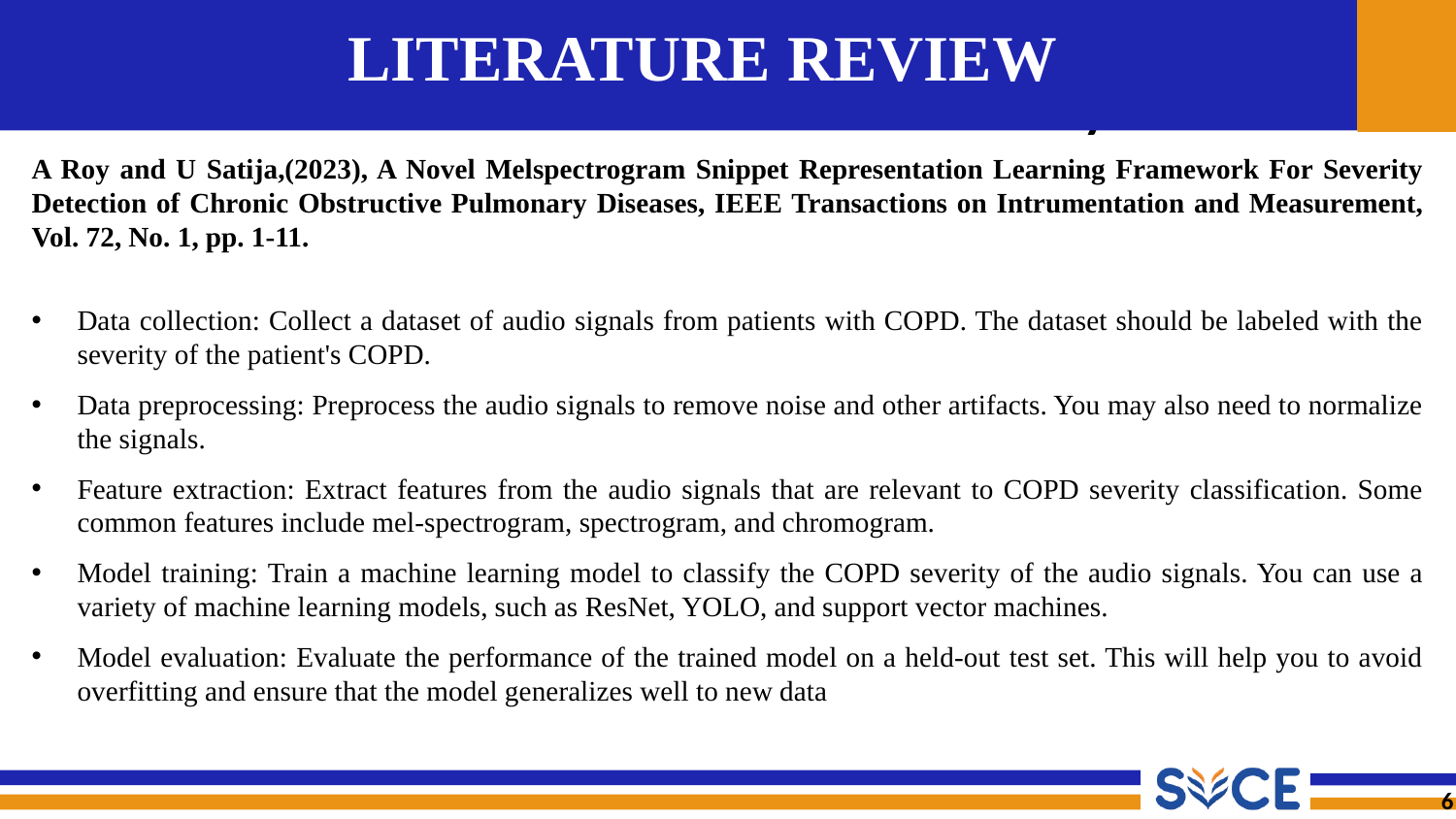

# LITERATURE REVIEW
A Roy and U Satija,(2023), A Novel Melspectrogram Snippet Representation Learning Framework For Severity Detection of Chronic Obstructive Pulmonary Diseases, IEEE Transactions on Intrumentation and Measurement, Vol. 72, No. 1, pp. 1-11.

Data collection: Collect a dataset of audio signals from patients with COPD. The dataset should be labeled with the severity of the patient's COPD.
Data preprocessing: Preprocess the audio signals to remove noise and other artifacts. You may also need to normalize the signals.
Feature extraction: Extract features from the audio signals that are relevant to COPD severity classification. Some common features include mel-spectrogram, spectrogram, and chromogram.
Model training: Train a machine learning model to classify the COPD severity of the audio signals. You can use a variety of machine learning models, such as ResNet, YOLO, and support vector machines.
Model evaluation: Evaluate the performance of the trained model on a held-out test set. This will help you to avoid overfitting and ensure that the model generalizes well to new data

6